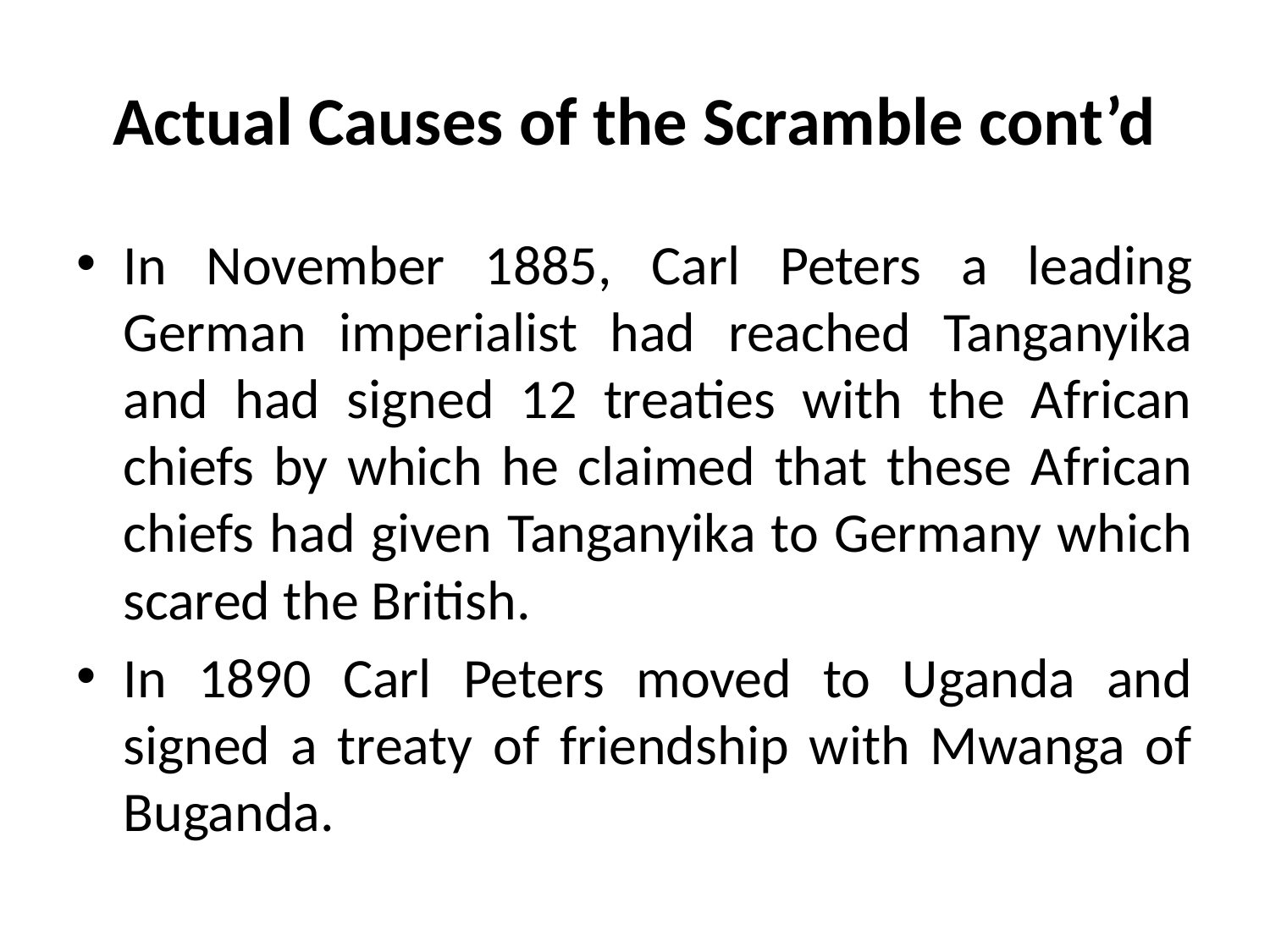

# Actual Causes of the Scramble cont’d
In November 1885, Carl Peters a leading German imperialist had reached Tanganyika and had signed 12 treaties with the African chiefs by which he claimed that these African chiefs had given Tanganyika to Germany which scared the British.
In 1890 Carl Peters moved to Uganda and signed a treaty of friendship with Mwanga of Buganda.